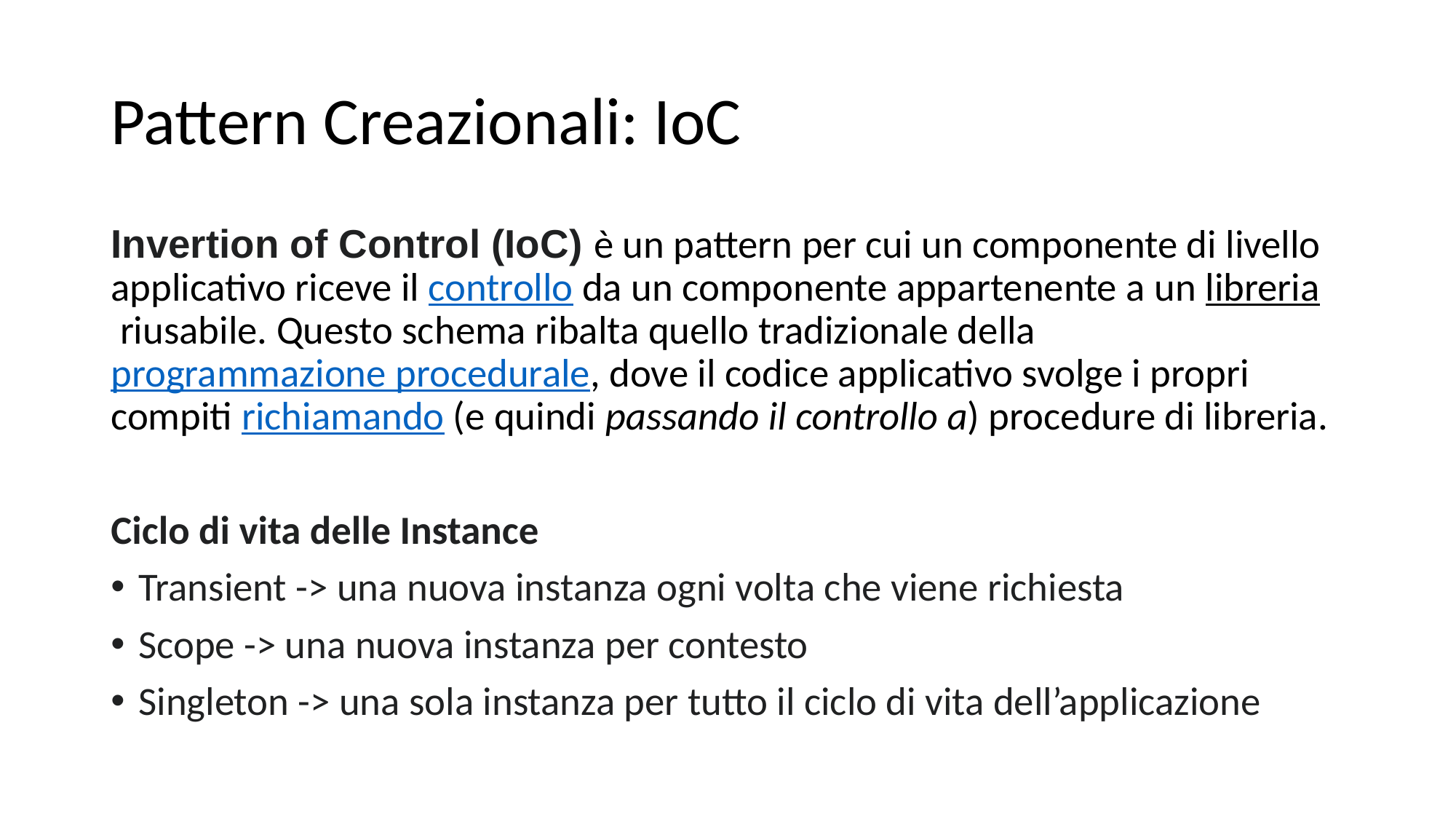

# Pattern Creazionali: IoC
Invertion of Control (IoC) è un pattern per cui un componente di livello applicativo riceve il controllo da un componente appartenente a un libreria riusabile. Questo schema ribalta quello tradizionale della programmazione procedurale, dove il codice applicativo svolge i propri compiti richiamando (e quindi passando il controllo a) procedure di libreria.

Ciclo di vita delle Instance
Transient -> una nuova instanza ogni volta che viene richiesta
Scope -> una nuova instanza per contesto
Singleton -> una sola instanza per tutto il ciclo di vita dell’applicazione